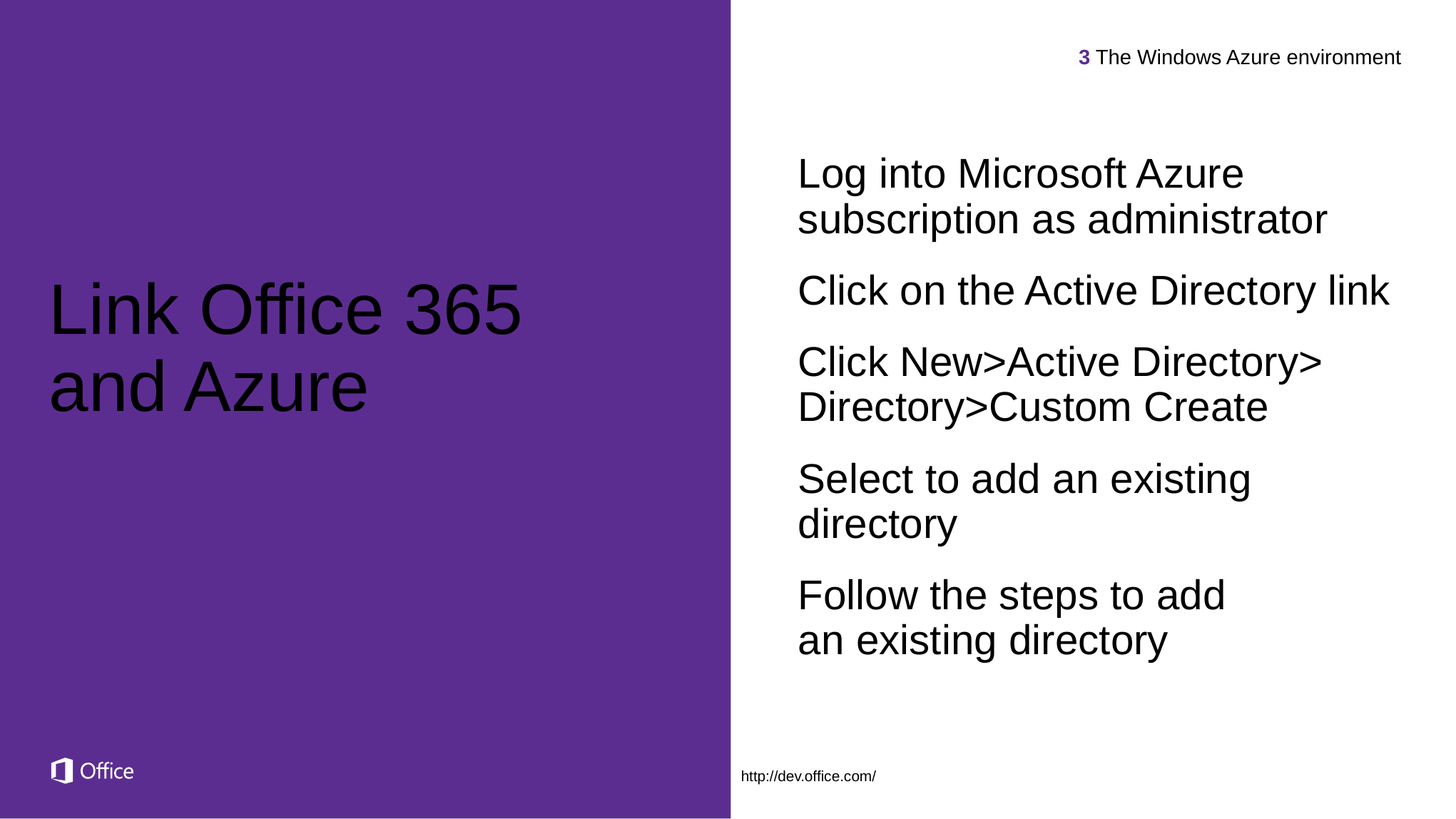

3 The Windows Azure environment
Log into Microsoft Azure subscription as administrator
Click on the Active Directory link
Click New>Active Directory> Directory>Custom Create
Select to add an existing directory
Follow the steps to add
an existing directory
Link Office 365 and Azure